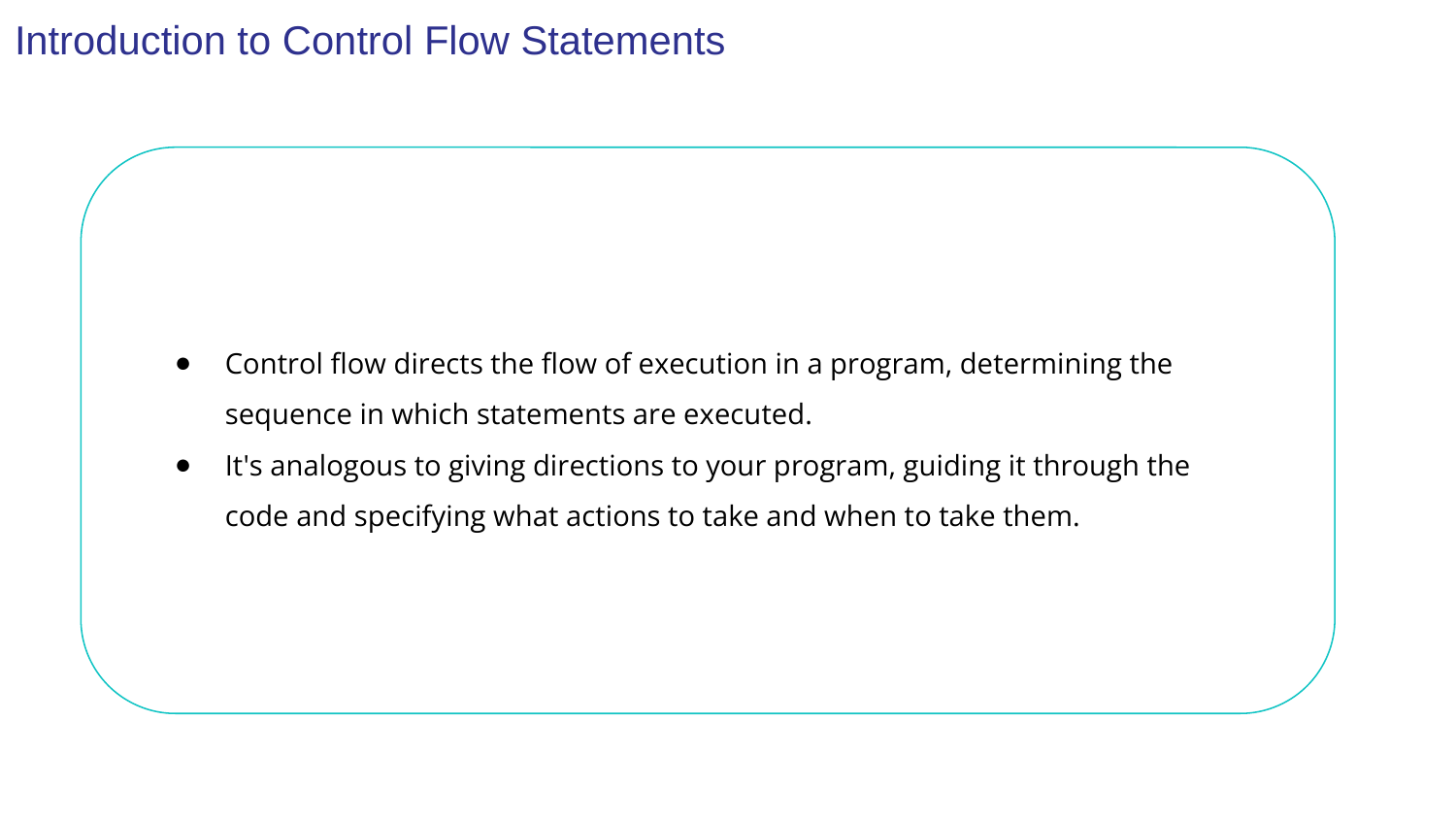

Introduction to Control Flow Statements

Control flow directs the flow of execution in a program, determining the sequence in which statements are executed.
It's analogous to giving directions to your program, guiding it through the code and specifying what actions to take and when to take them.